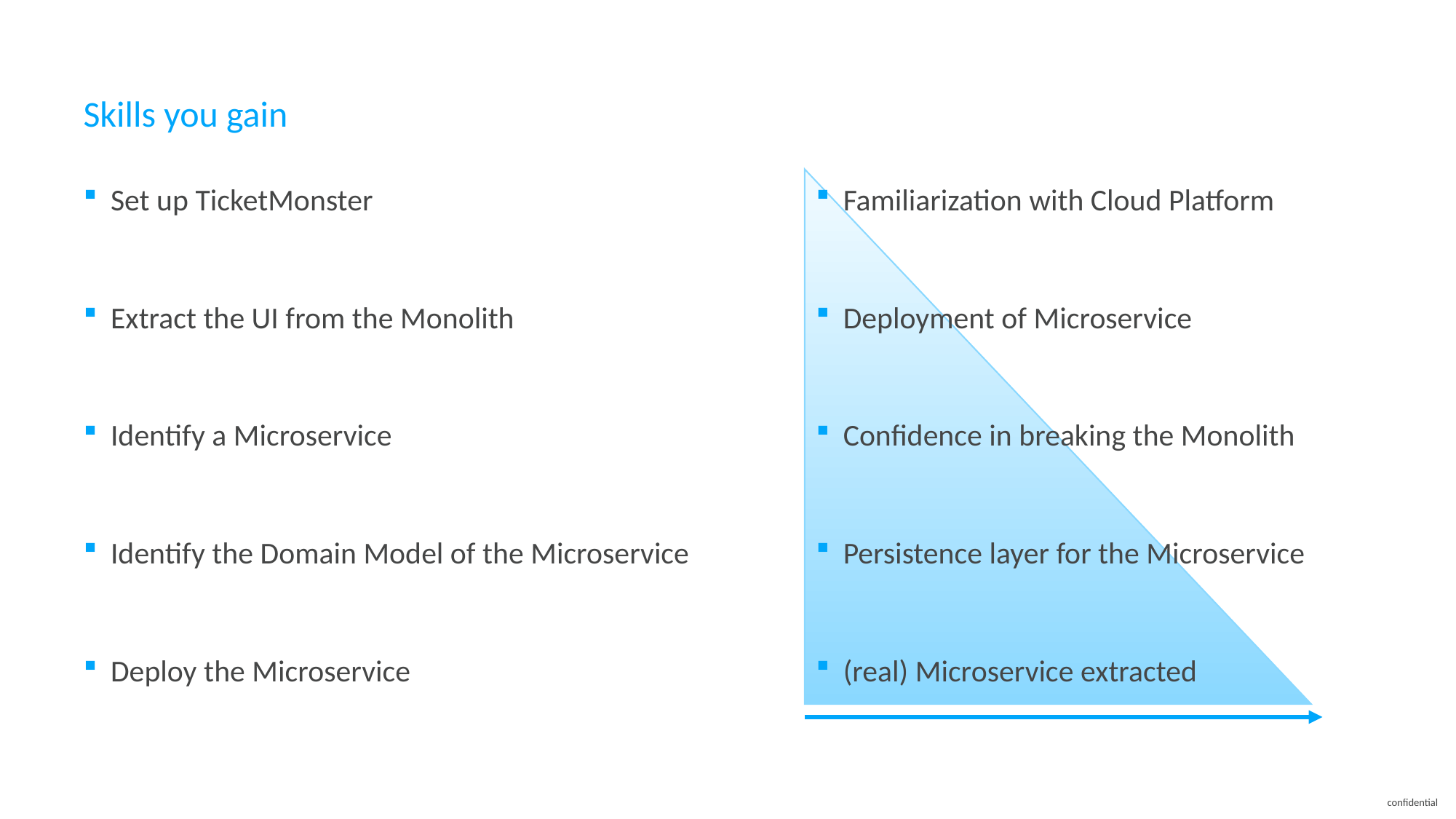

# Skills you gain

Set up TicketMonster

Extract the UI from the Monolith

Identify a Microservice

Identify the Domain Model of the Microservice

Deploy the Microservice

Familiarization with Cloud Platform

Deployment of Microservice

Confidence in breaking the Monolith

Persistence layer for the Microservice

(real) Microservice extracted